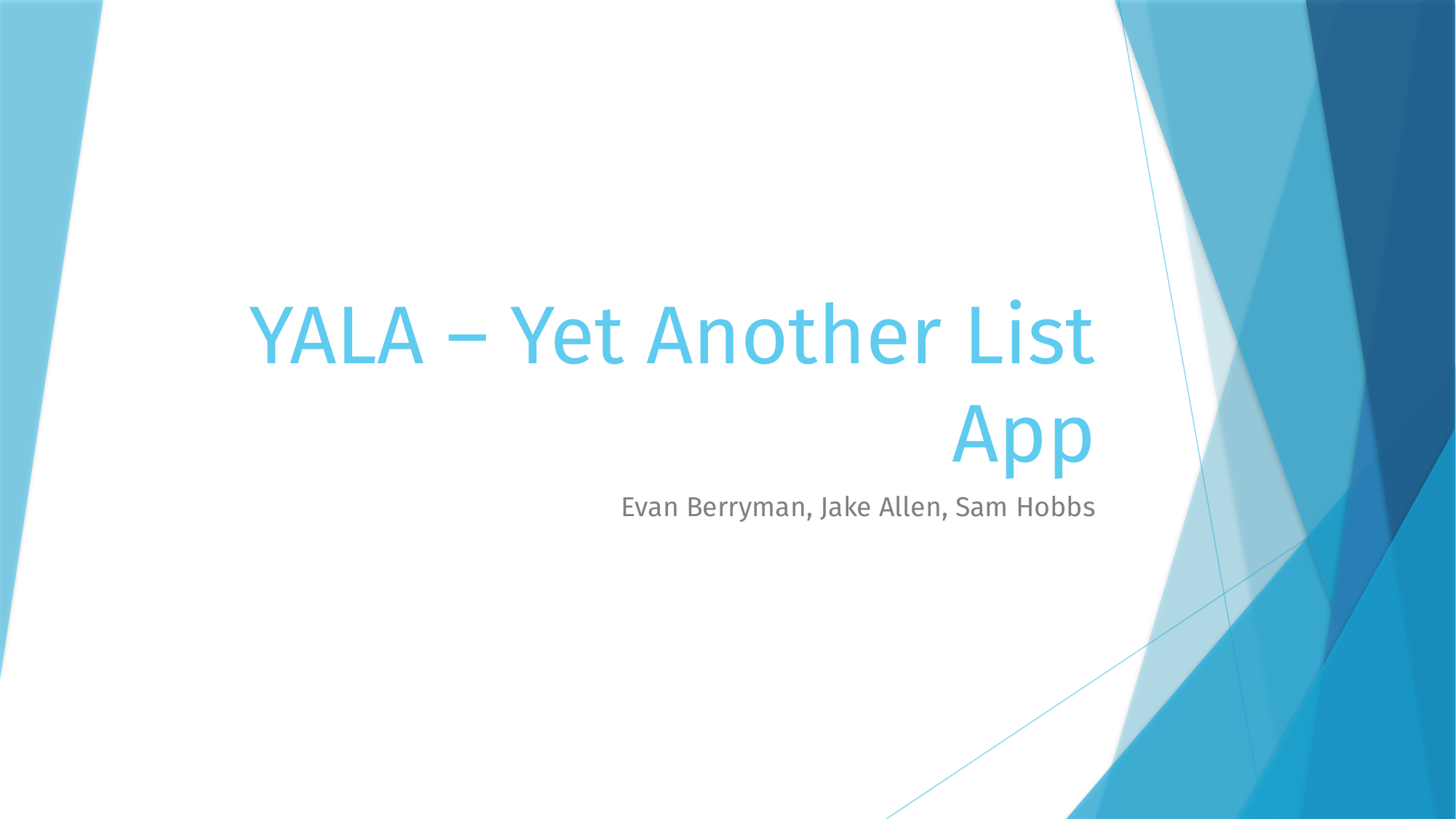

# YALA – Yet Another List App
Evan Berryman, Jake Allen, Sam Hobbs